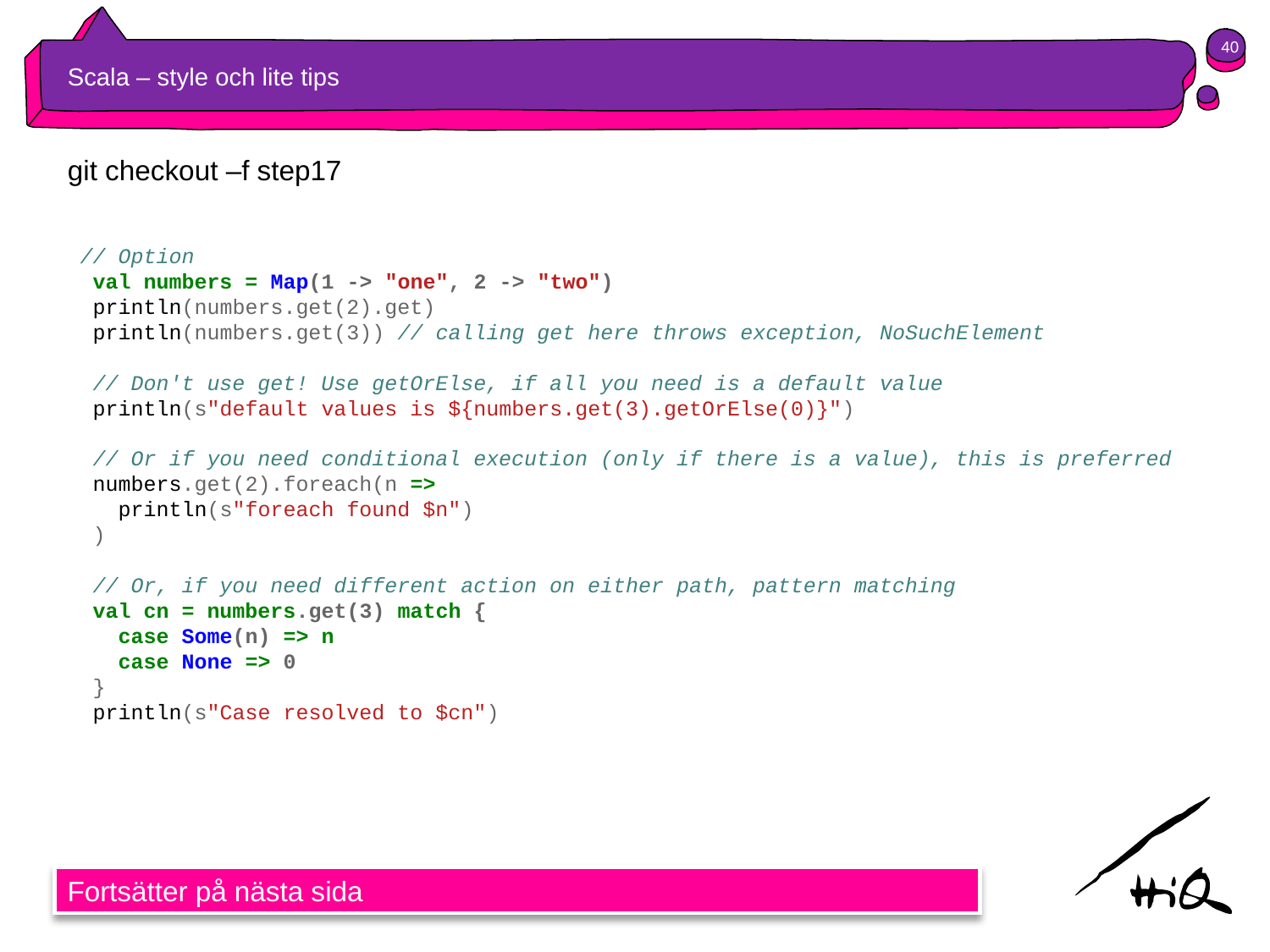

40
# Scala – style och lite tips
git checkout –f step17

 // Option
  val numbers = Map(1 -> "one", 2 -> "two")
  println(numbers.get(2).get)
  println(numbers.get(3)) // calling get here throws exception, NoSuchElement

  // Don't use get! Use getOrElse, if all you need is a default value
  println(s"default values is ${numbers.get(3).getOrElse(0)}")

  // Or if you need conditional execution (only if there is a value), this is preferred
  numbers.get(2).foreach(n =>
    println(s"foreach found $n")
  )

  // Or, if you need different action on either path, pattern matching
  val cn = numbers.get(3) match {
    case Some(n) => n
    case None => 0
  }
  println(s"Case resolved to $cn")
Fortsätter på nästa sida